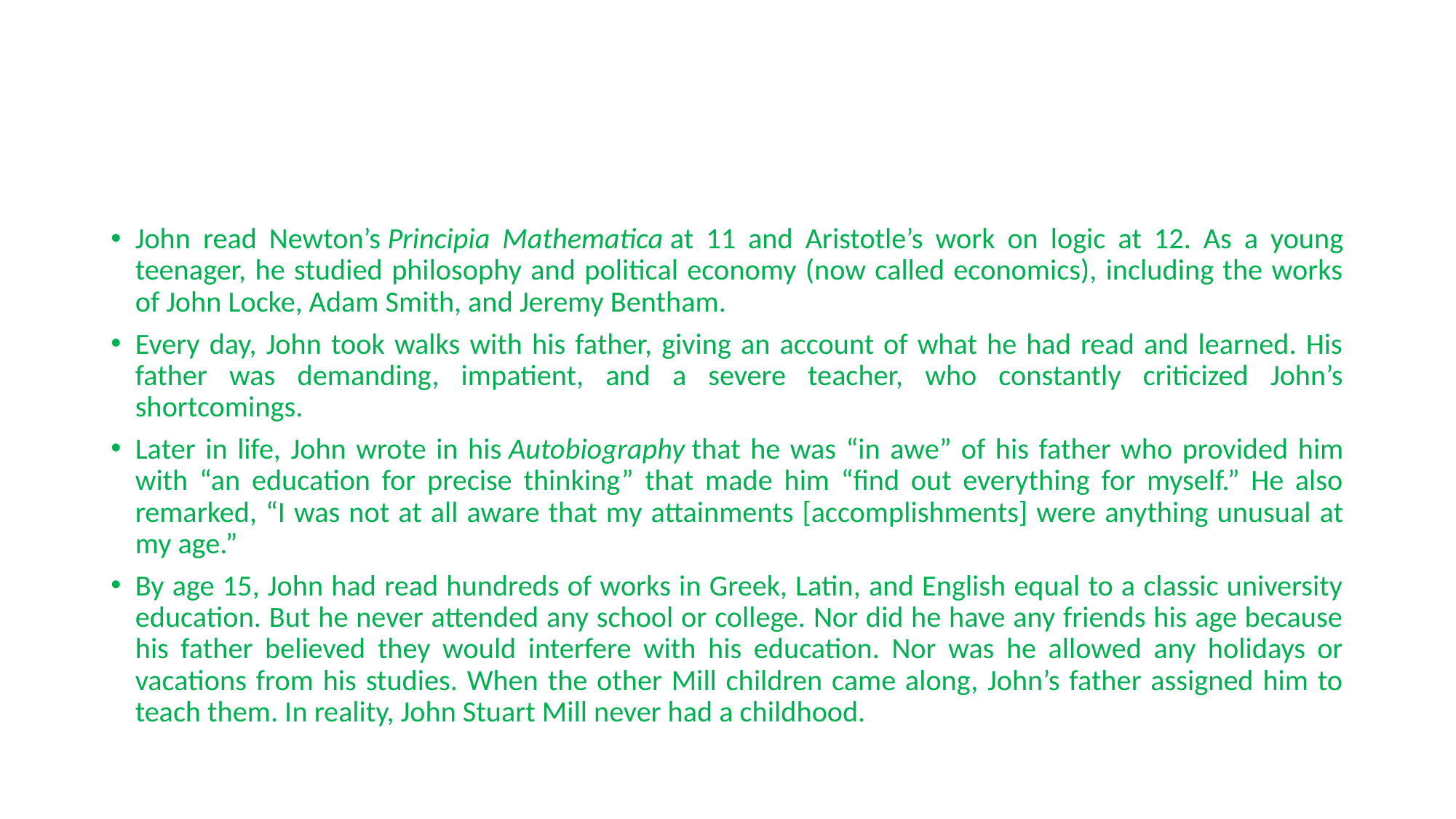

John read Newton’s Principia Mathematica at 11 and Aristotle’s work on logic at 12. As a young teenager, he studied philosophy and political economy (now called economics), including the works of John Locke, Adam Smith, and Jeremy Bentham.
Every day, John took walks with his father, giving an account of what he had read and learned. His father was demanding, impatient, and a severe teacher, who constantly criticized John’s shortcomings.
Later in life, John wrote in his Autobiography that he was “in awe” of his father who provided him with “an education for precise thinking” that made him “find out everything for myself.” He also remarked, “I was not at all aware that my attainments [accomplishments] were anything unusual at my age.”
By age 15, John had read hundreds of works in Greek, Latin, and English equal to a classic university education. But he never attended any school or college. Nor did he have any friends his age because his father believed they would interfere with his education. Nor was he allowed any holidays or vacations from his studies. When the other Mill children came along, John’s father assigned him to teach them. In reality, John Stuart Mill never had a childhood.